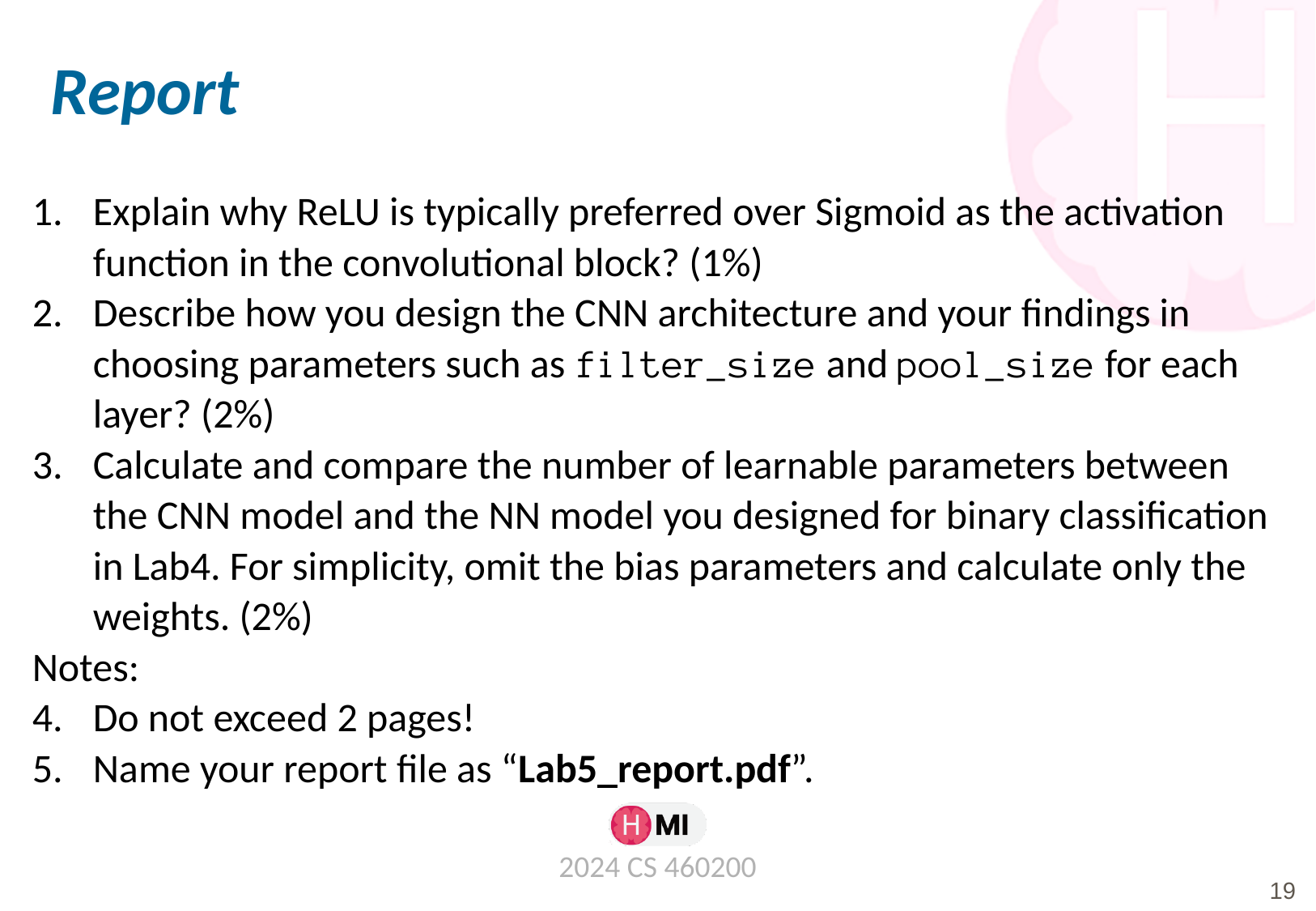

# Report
Explain why ReLU is typically preferred over Sigmoid as the activation function in the convolutional block? (1%)
Describe how you design the CNN architecture and your findings in choosing parameters such as filter_size and pool_size for each layer? (2%)
Calculate and compare the number of learnable parameters between the CNN model and the NN model you designed for binary classification in Lab4. For simplicity, omit the bias parameters and calculate only the weights. (2%)
Notes:
Do not exceed 2 pages!
Name your report file as “Lab5_report.pdf”.
2024 CS 460200
19